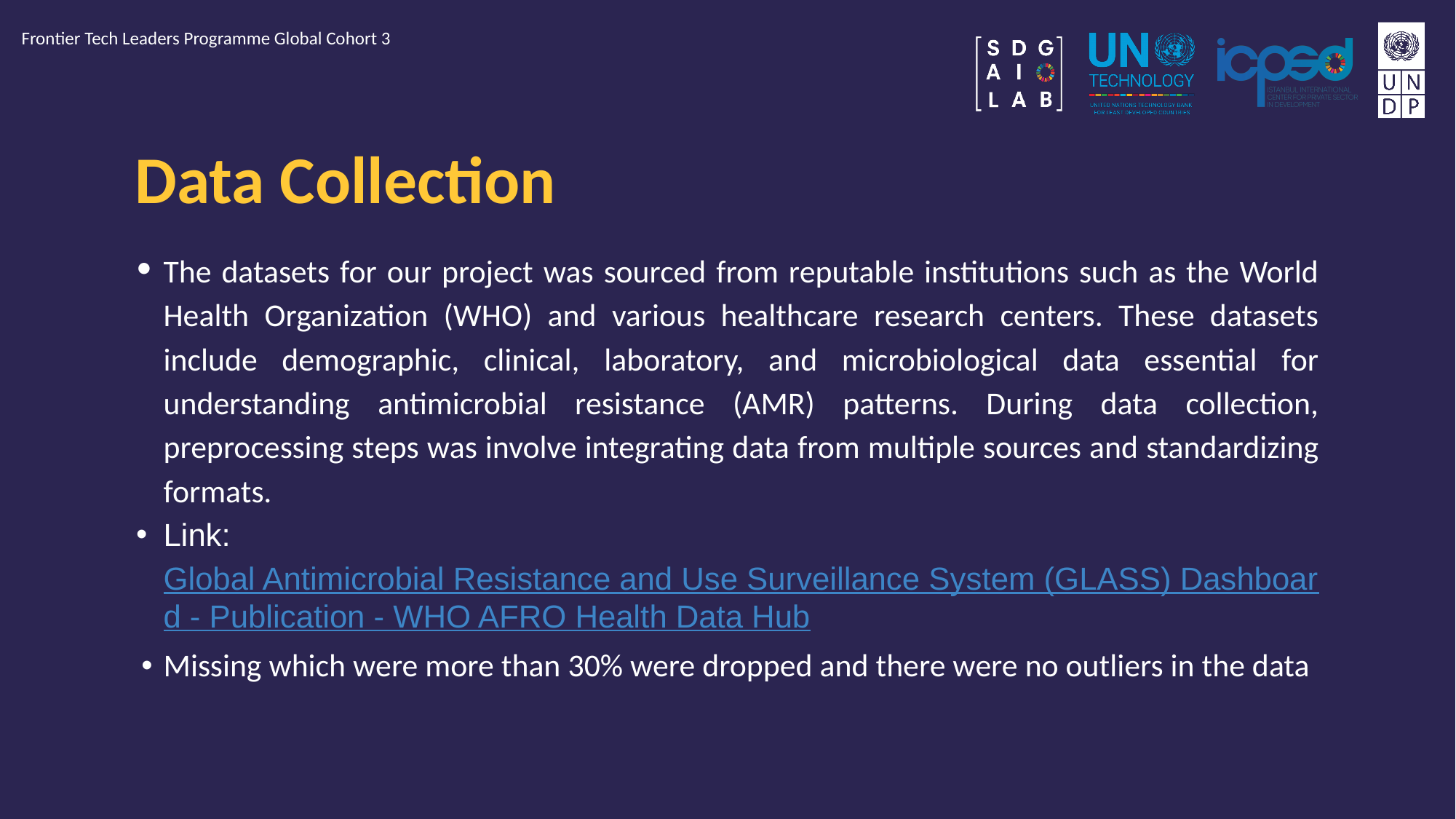

Frontier Tech Leaders Programme Global Cohort 3
# Data Collection
The datasets for our project was sourced from reputable institutions such as the World Health Organization (WHO) and various healthcare research centers. These datasets include demographic, clinical, laboratory, and microbiological data essential for understanding antimicrobial resistance (AMR) patterns. During data collection, preprocessing steps was involve integrating data from multiple sources and standardizing formats.
Link: Global Antimicrobial Resistance and Use Surveillance System (GLASS) Dashboard - Publication - WHO AFRO Health Data Hub
Missing which were more than 30% were dropped and there were no outliers in the data